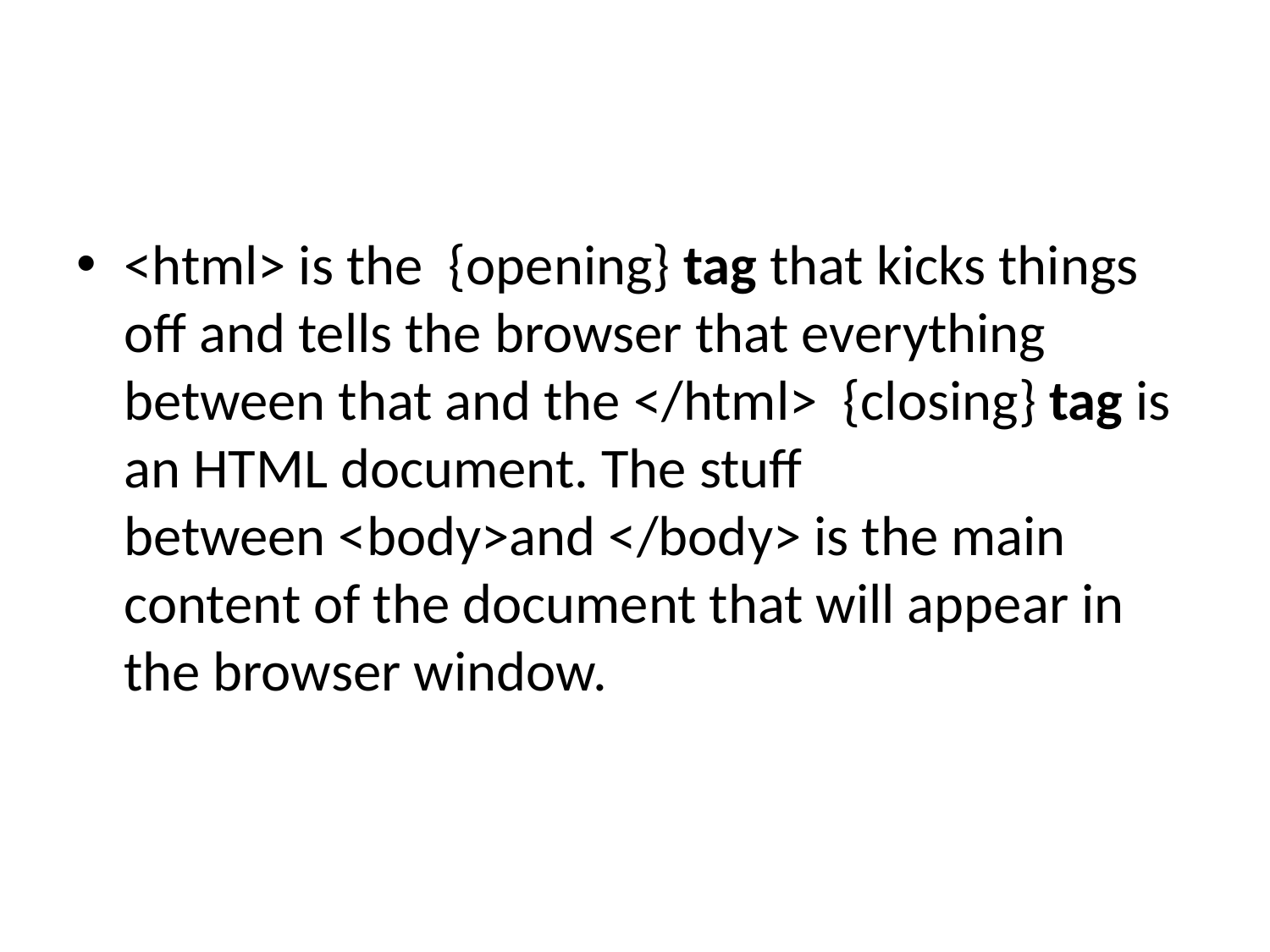

<html> is the  {opening} tag that kicks things off and tells the browser that everything between that and the </html>  {closing} tag is an HTML document. The stuff between <body>and </body> is the main content of the document that will appear in the browser window.